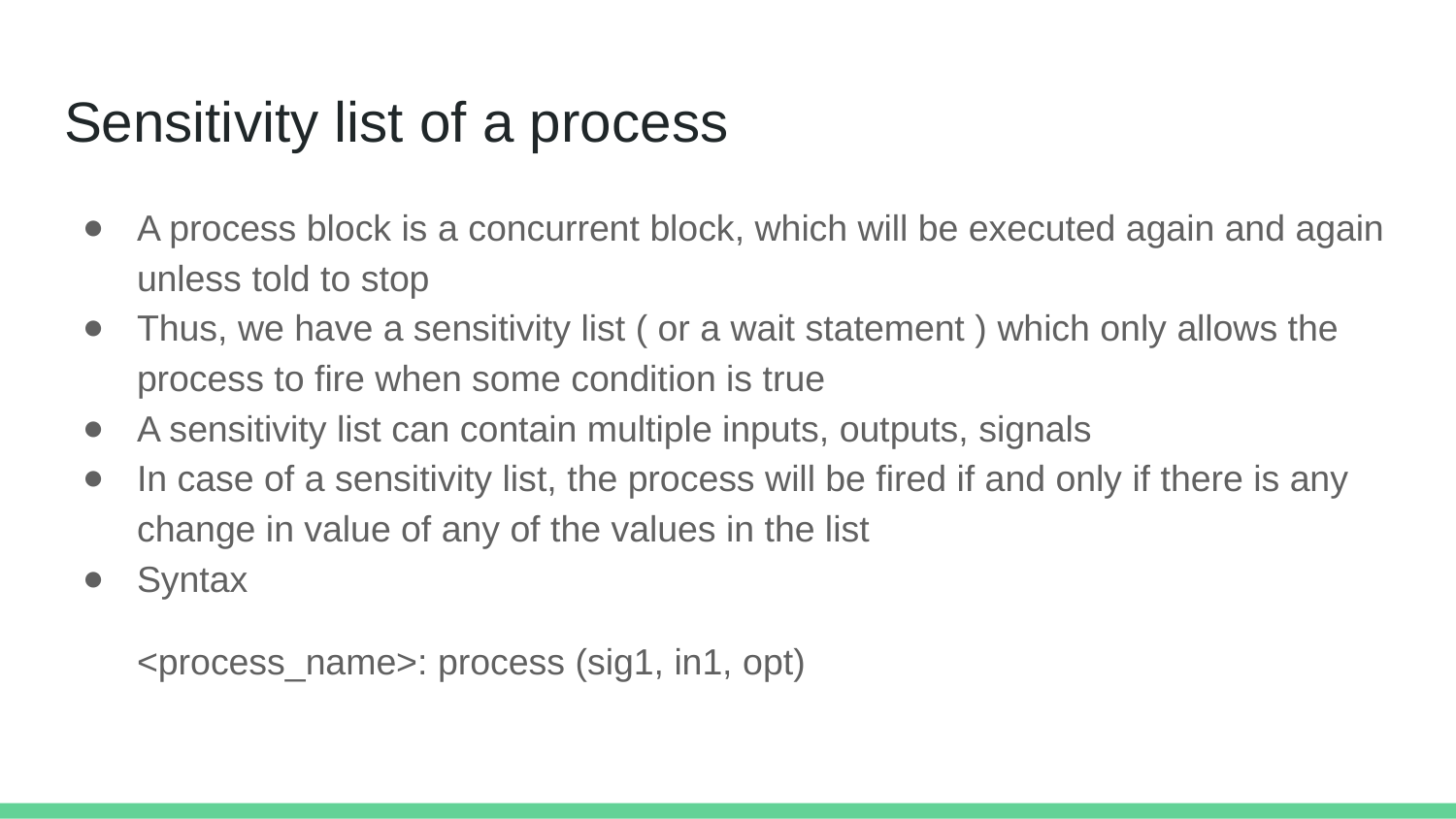

# Sensitivity list of a process
A process block is a concurrent block, which will be executed again and again unless told to stop
Thus, we have a sensitivity list ( or a wait statement ) which only allows the process to fire when some condition is true
A sensitivity list can contain multiple inputs, outputs, signals
In case of a sensitivity list, the process will be fired if and only if there is any change in value of any of the values in the list
Syntax
<process_name>: process (sig1, in1, opt)